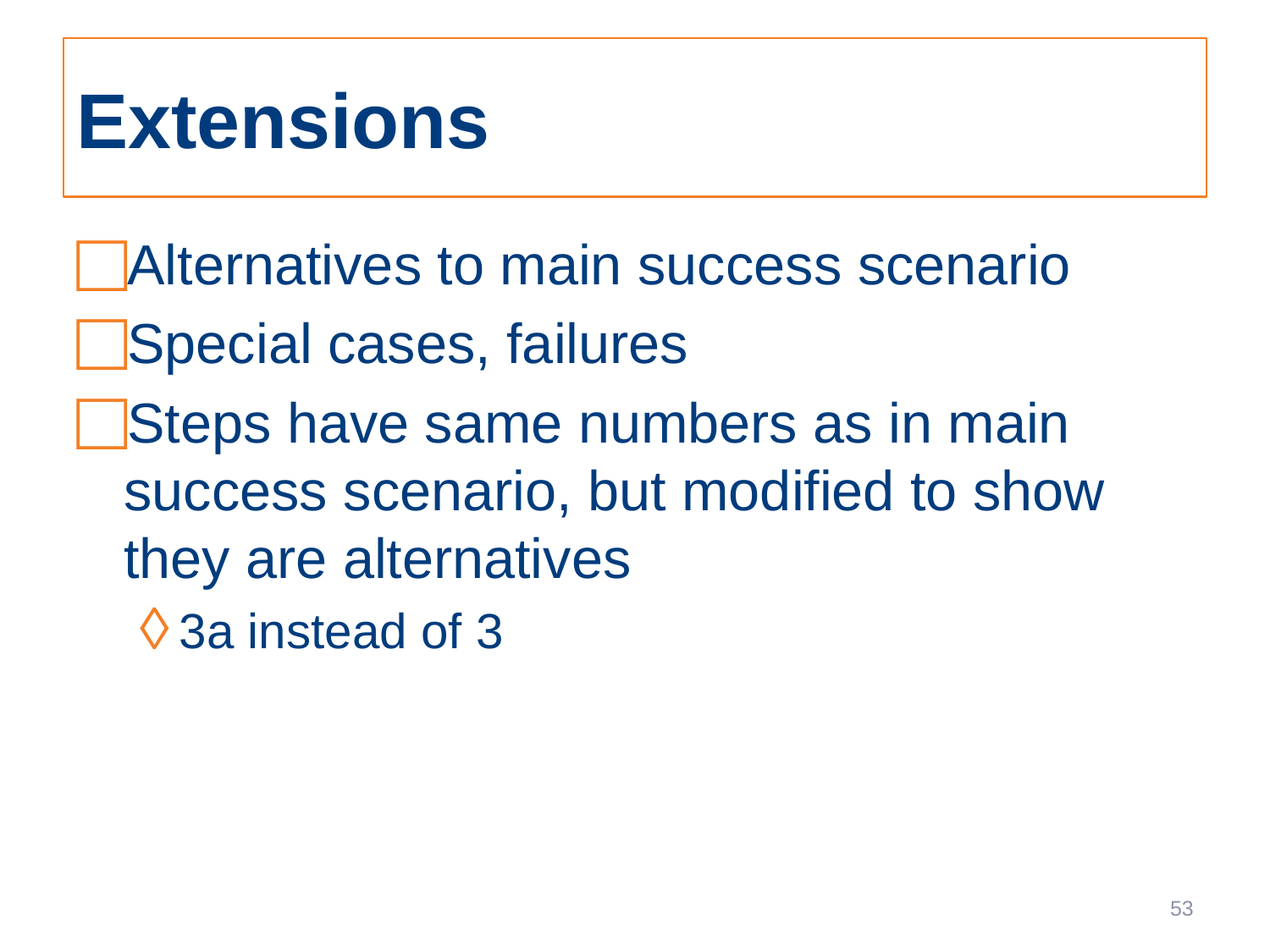

# Extensions
Alternatives to main success scenario
Special cases, failures
Steps have same numbers as in main success scenario, but modified to show they are alternatives
3a instead of 3
53